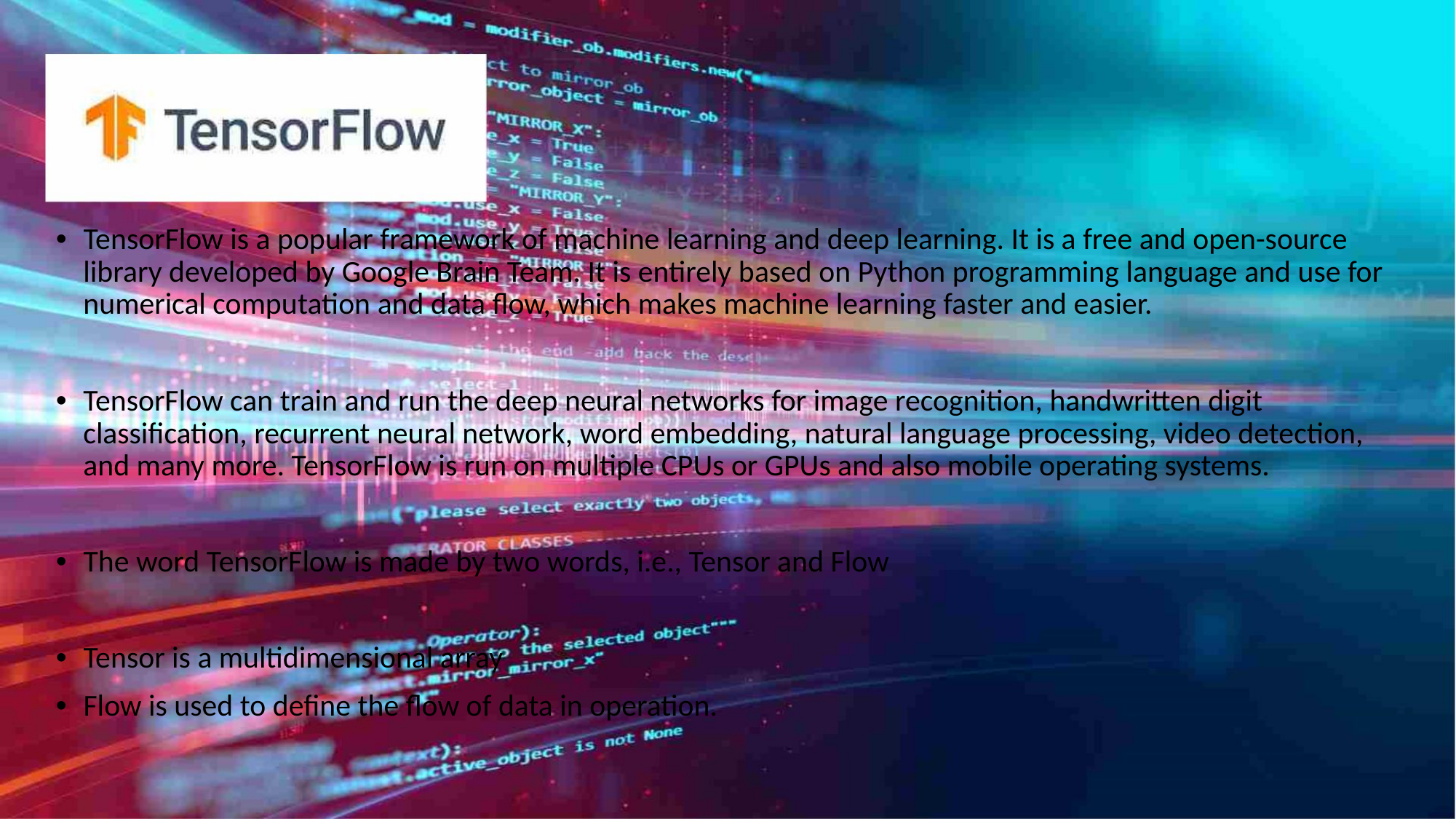

• TensorFlow is a popular framework of machine learning and deep learning. It is a free and open-source
library developed by Google Brain Team. It is entirely based on Python programming language and use for
numerical computation and data flow, which makes machine learning faster and easier.
• TensorFlow can train and run the deep neural networks for image recognition, handwritten digit
classification, recurrent neural network, word embedding, natural language processing, video detection,
and many more. TensorFlow is run on multiple CPUs or GPUs and also mobile operating systems.
• The word TensorFlow is made by two words, i.e., Tensor and Flow
• Tensor is a multidimensional array
• Flow is used to define the flow of data in operation.